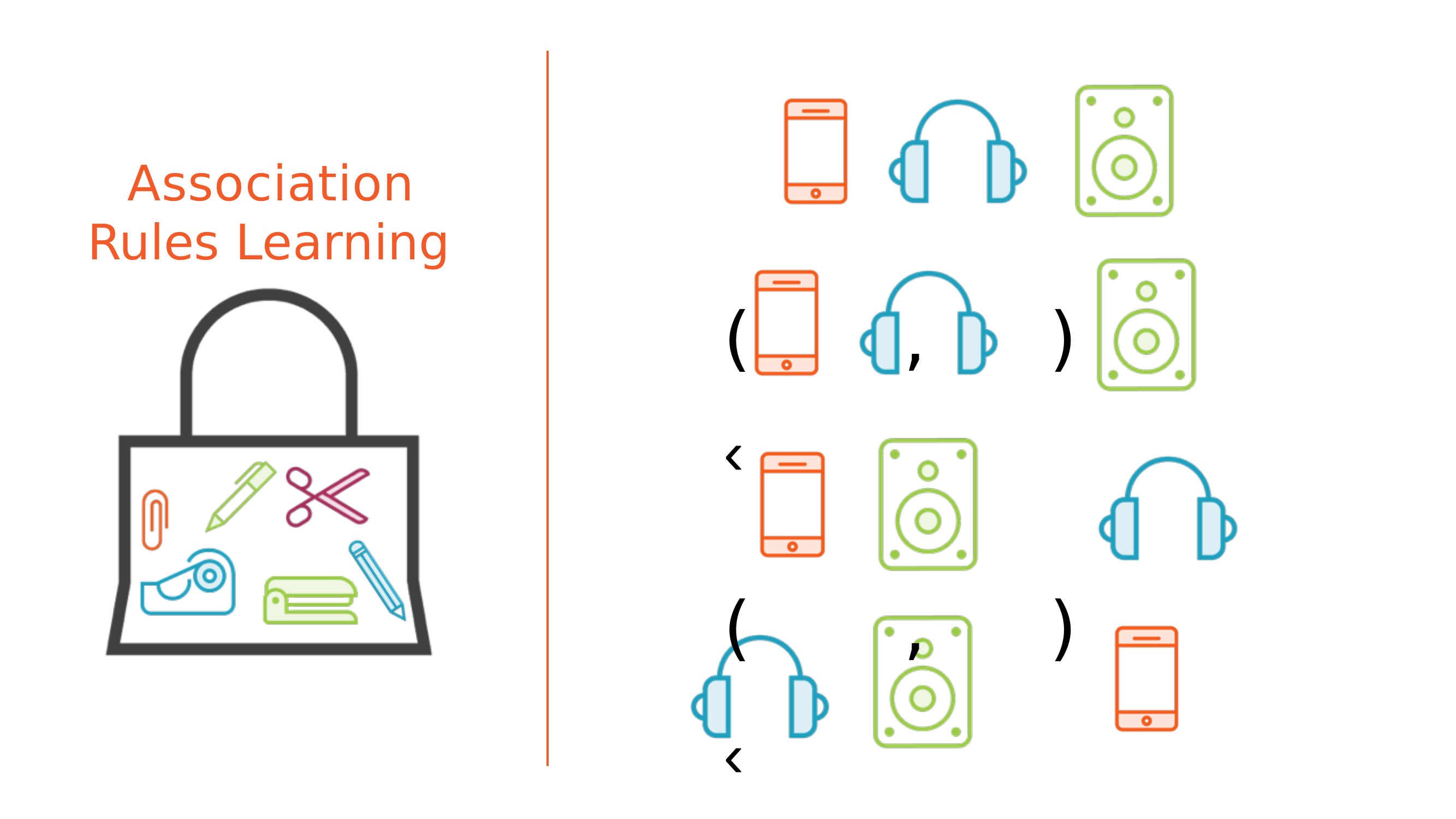

# Association  Rules Learning

(	,	) ‹
(	,	) ‹
(	,	) ‹